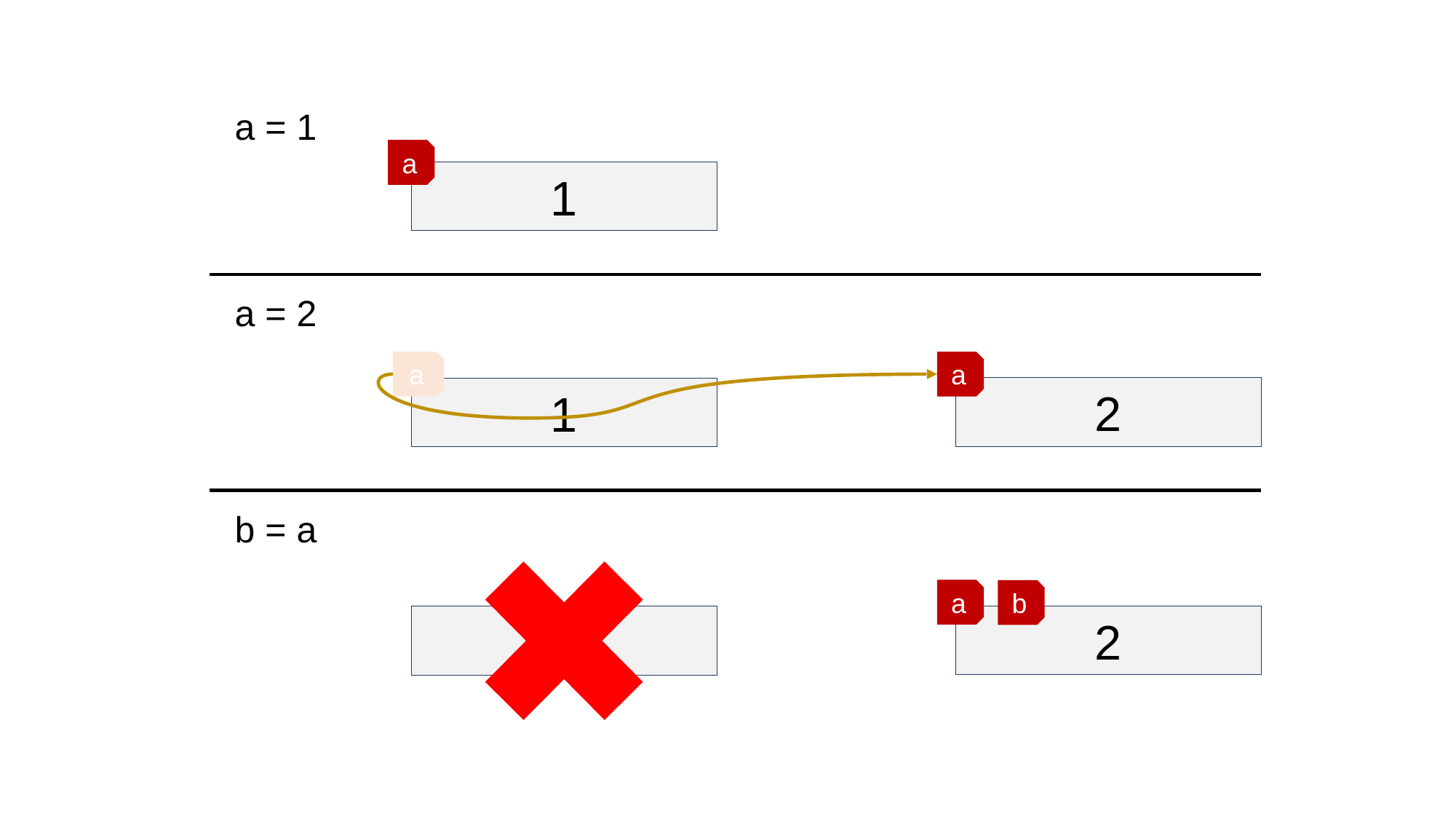

a = 1
a
1
a = 2
a
a
2
1
b = a

a
b
2
1